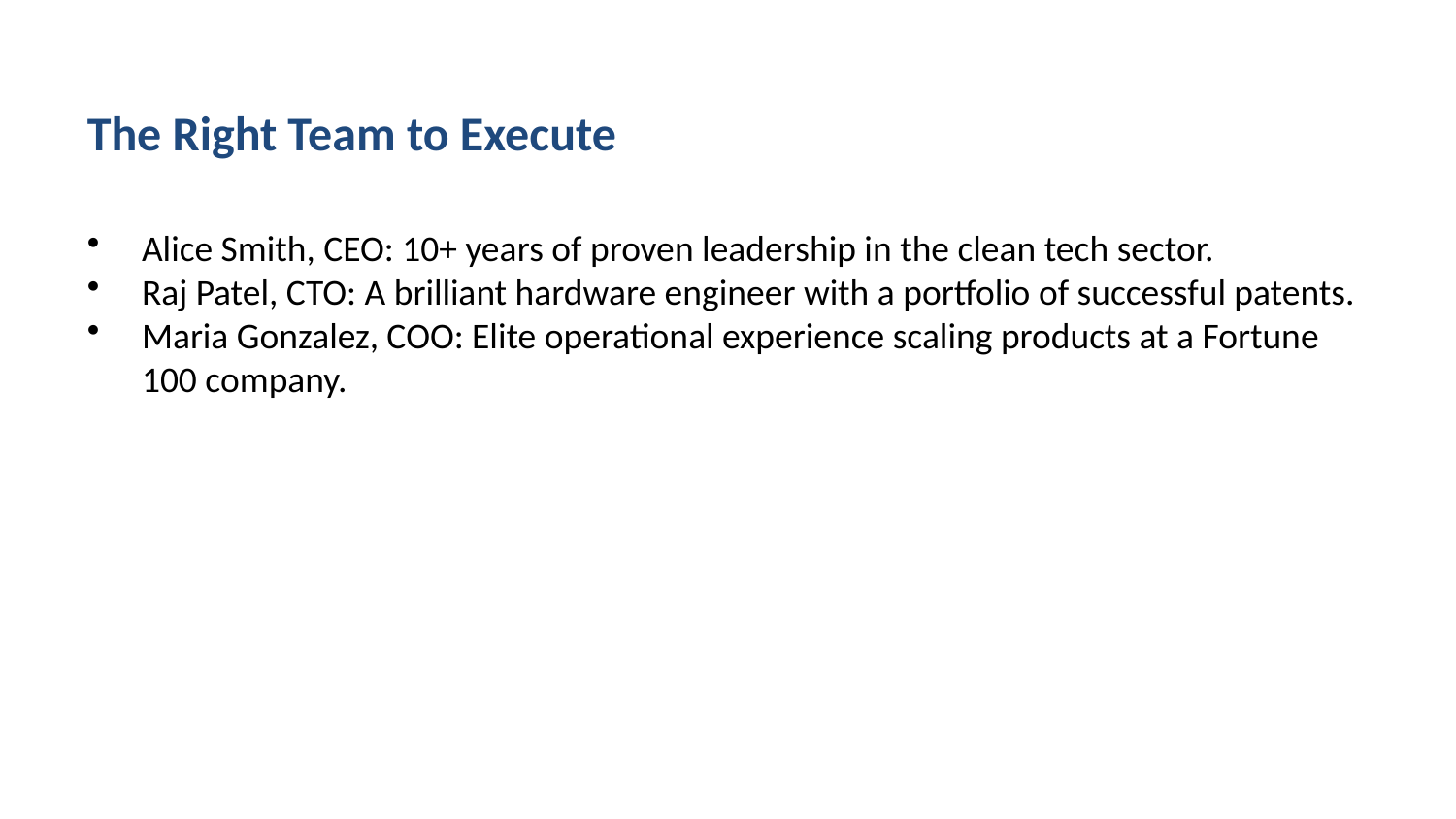

The Right Team to Execute
Alice Smith, CEO: 10+ years of proven leadership in the clean tech sector.
Raj Patel, CTO: A brilliant hardware engineer with a portfolio of successful patents.
Maria Gonzalez, COO: Elite operational experience scaling products at a Fortune 100 company.